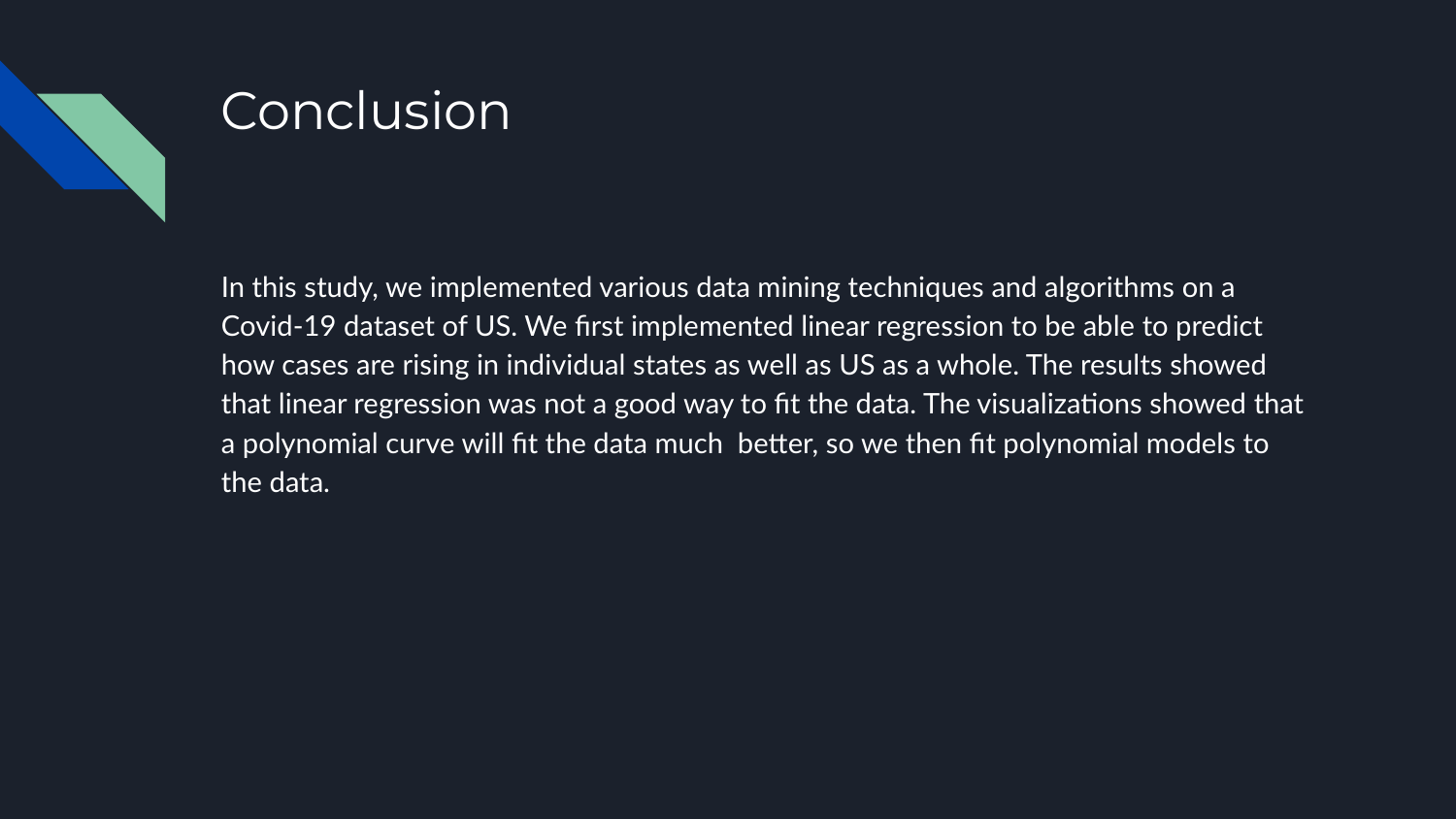

# Conclusion
In this study, we implemented various data mining techniques and algorithms on a Covid-19 dataset of US. We first implemented linear regression to be able to predict how cases are rising in individual states as well as US as a whole. The results showed that linear regression was not a good way to fit the data. The visualizations showed that a polynomial curve will fit the data much  better, so we then fit polynomial models to the data.